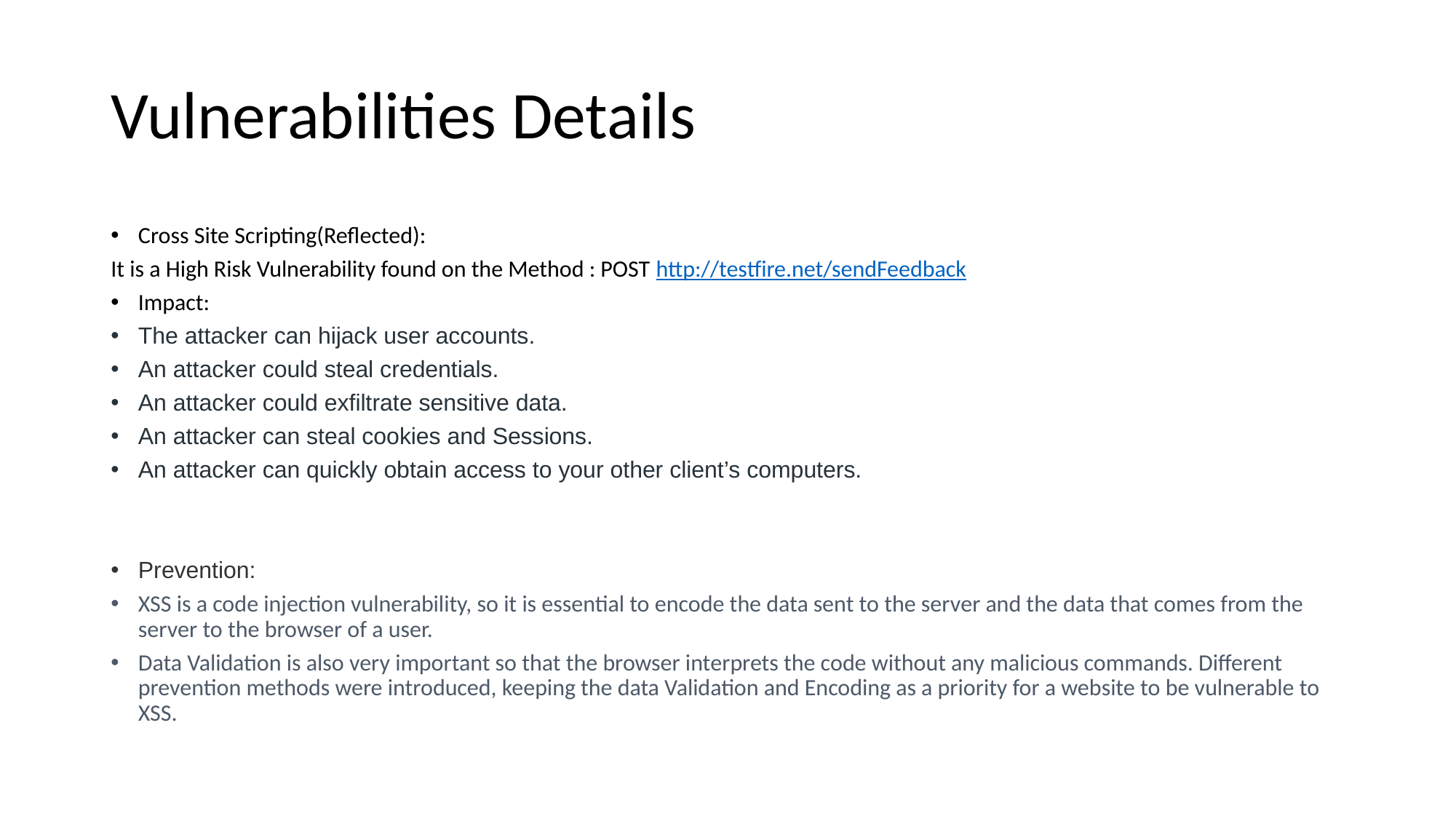

# Vulnerabilities Details
Cross Site Scripting(Reflected):
It is a High Risk Vulnerability found on the Method : POST http://testfire.net/sendFeedback
Impact:
The attacker can hijack user accounts.
An attacker could steal credentials.
An attacker could exfiltrate sensitive data.
An attacker can steal cookies and Sessions.
An attacker can quickly obtain access to your other client’s computers.

Prevention:
XSS is a code injection vulnerability, so it is essential to encode the data sent to the server and the data that comes from the server to the browser of a user.
Data Validation is also very important so that the browser interprets the code without any malicious commands. Different prevention methods were introduced, keeping the data Validation and Encoding as a priority for a website to be vulnerable to XSS.